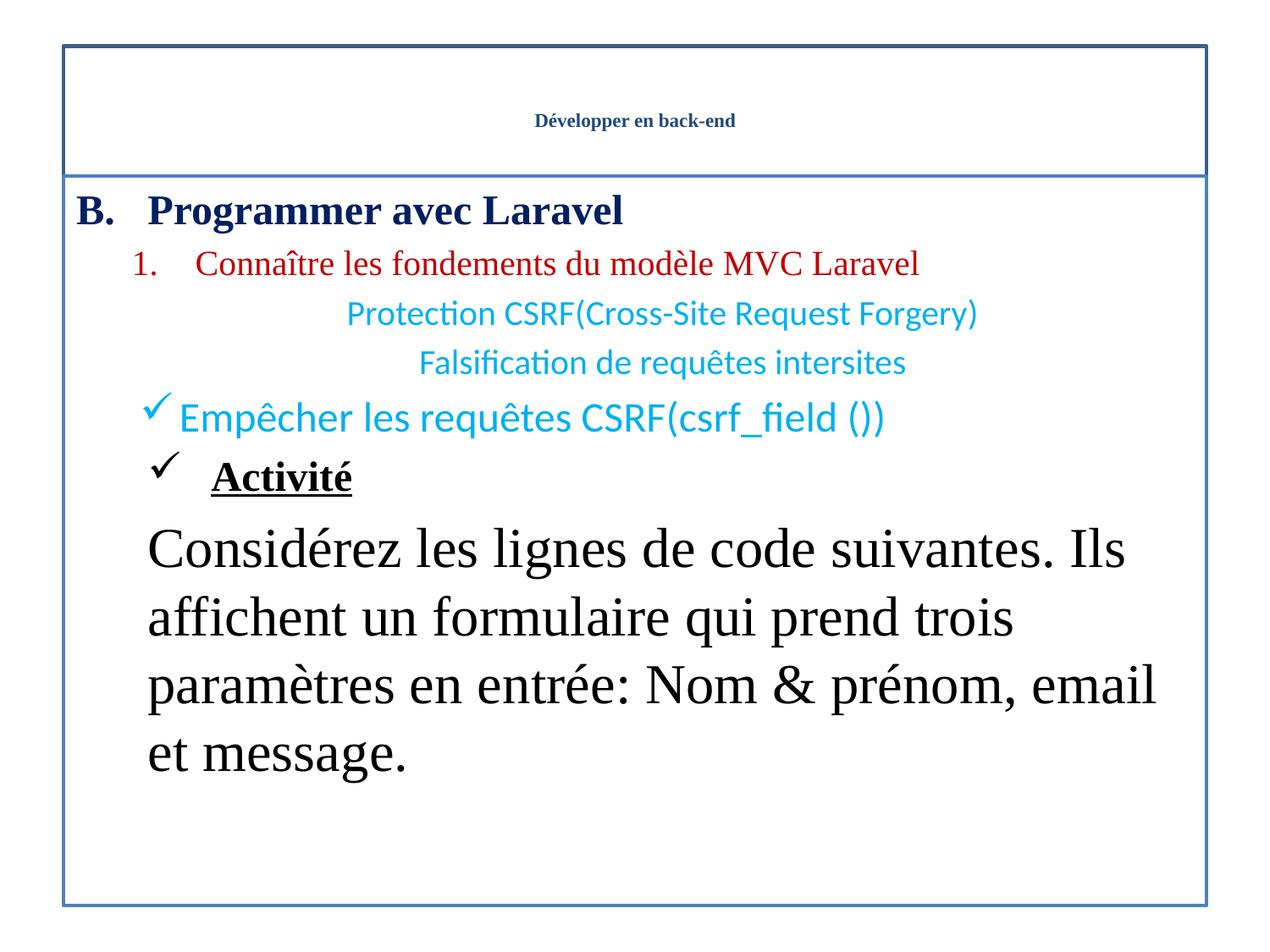

# Développer en back-end
Programmer avec Laravel
Connaître les fondements du modèle MVC Laravel
Protection CSRF(Cross-Site Request Forgery)
Falsification de requêtes intersites
Empêcher les requêtes CSRF(csrf_field ())
Activité
Considérez les lignes de code suivantes. Ils affichent un formulaire qui prend trois paramètres en entrée: Nom & prénom, email et message.